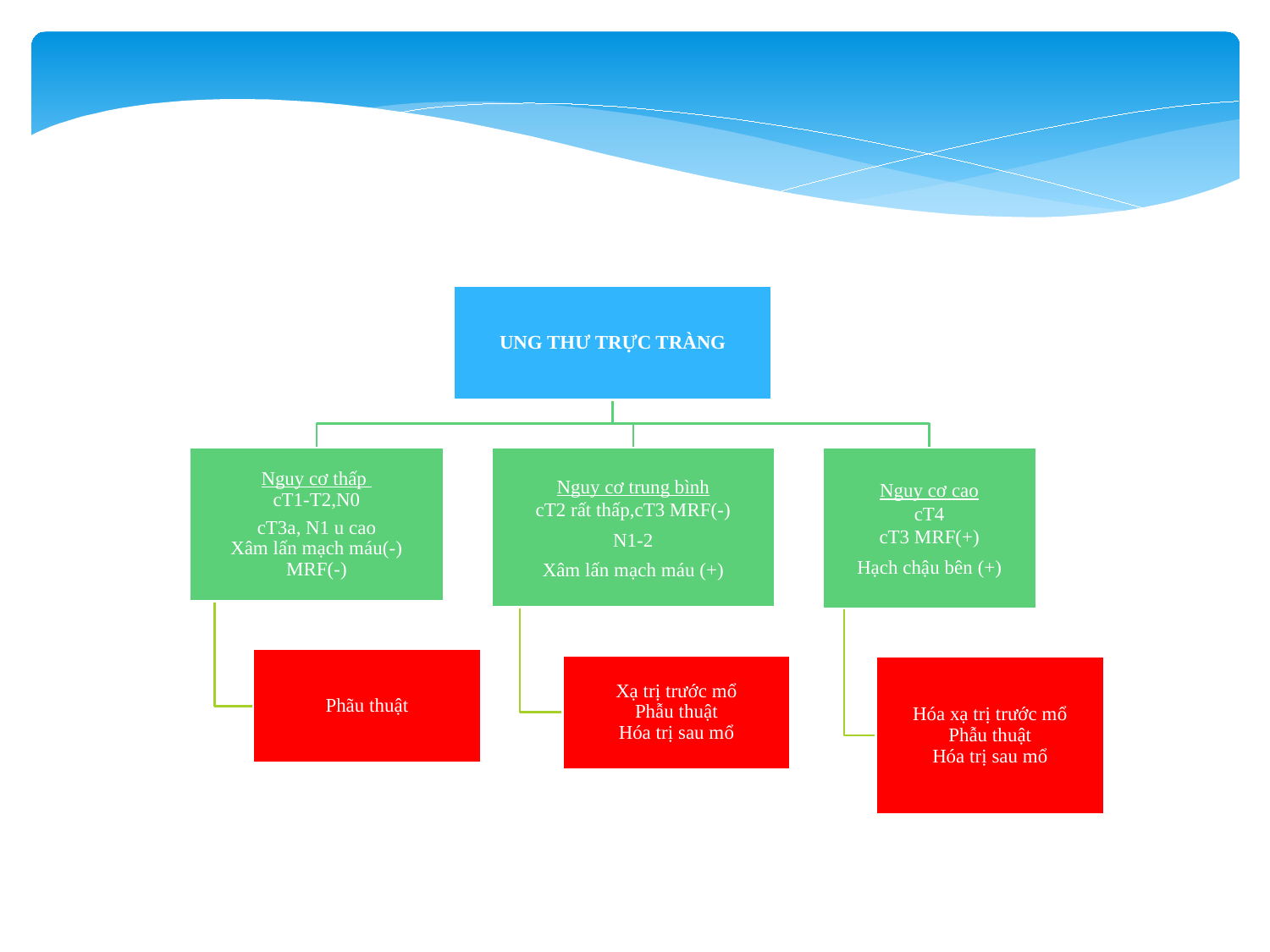

UNG THƯ TRỰC TRÀNG
Nguy cơ thấp
cT1-T2,N0
cT3a, N1 u cao
Xâm lấn mạch máu(-)
MRF(-)
Phãu thuật
Nguy cơ trung bình
cT2 rất thấp,cT3 MRF(-)
N1-2
Xâm lấn mạch máu (+)
Xạ trị trước mổ
Phẫu thuật
Hóa trị sau mổ
Nguy cơ cao
cT4
cT3 MRF(+)
Hạch chậu bên (+)
Hóa xạ trị trước mổ
Phẫu thuật
Hóa trị sau mổ